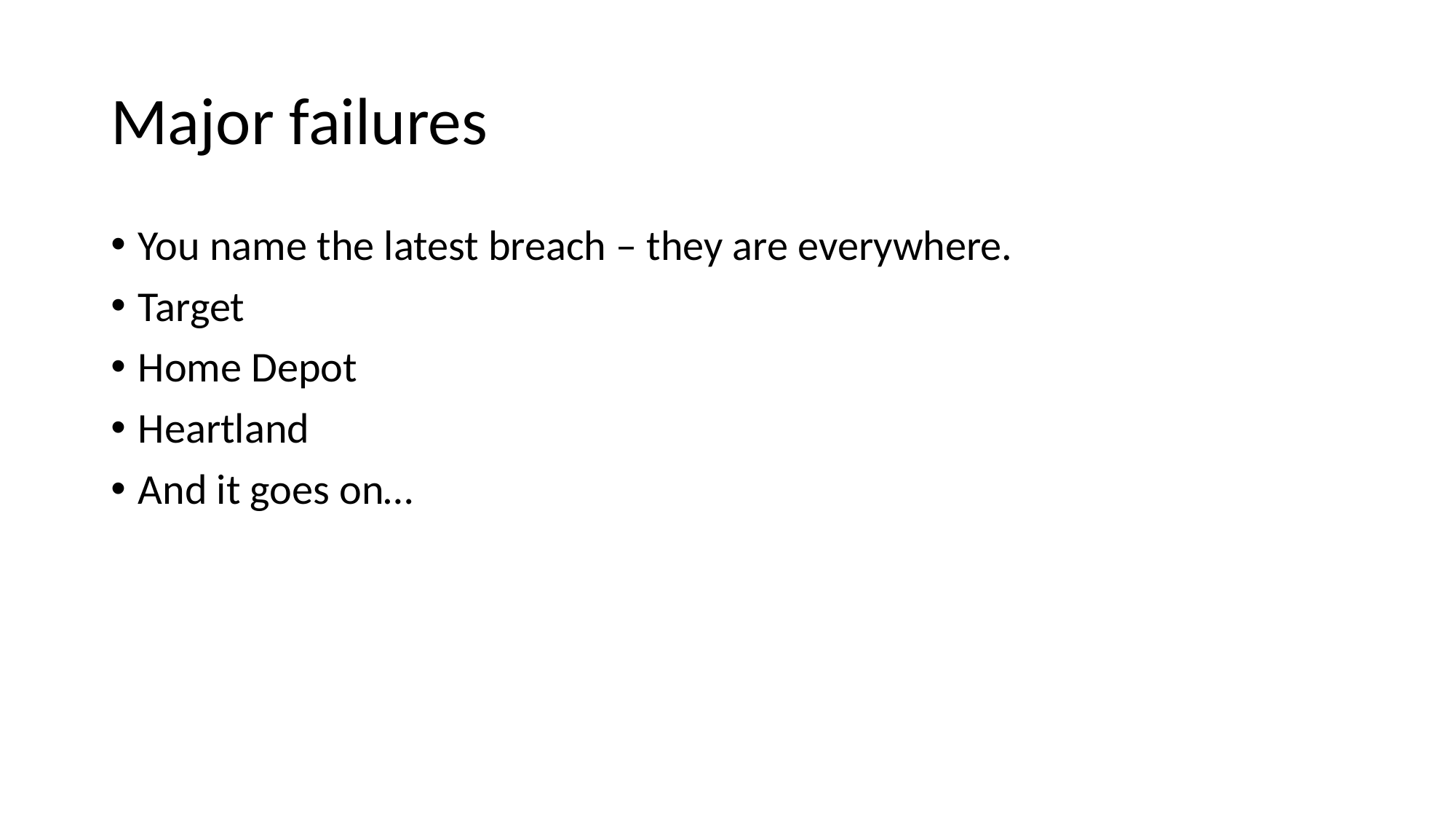

# Major failures
You name the latest breach – they are everywhere.
Target
Home Depot
Heartland
And it goes on…